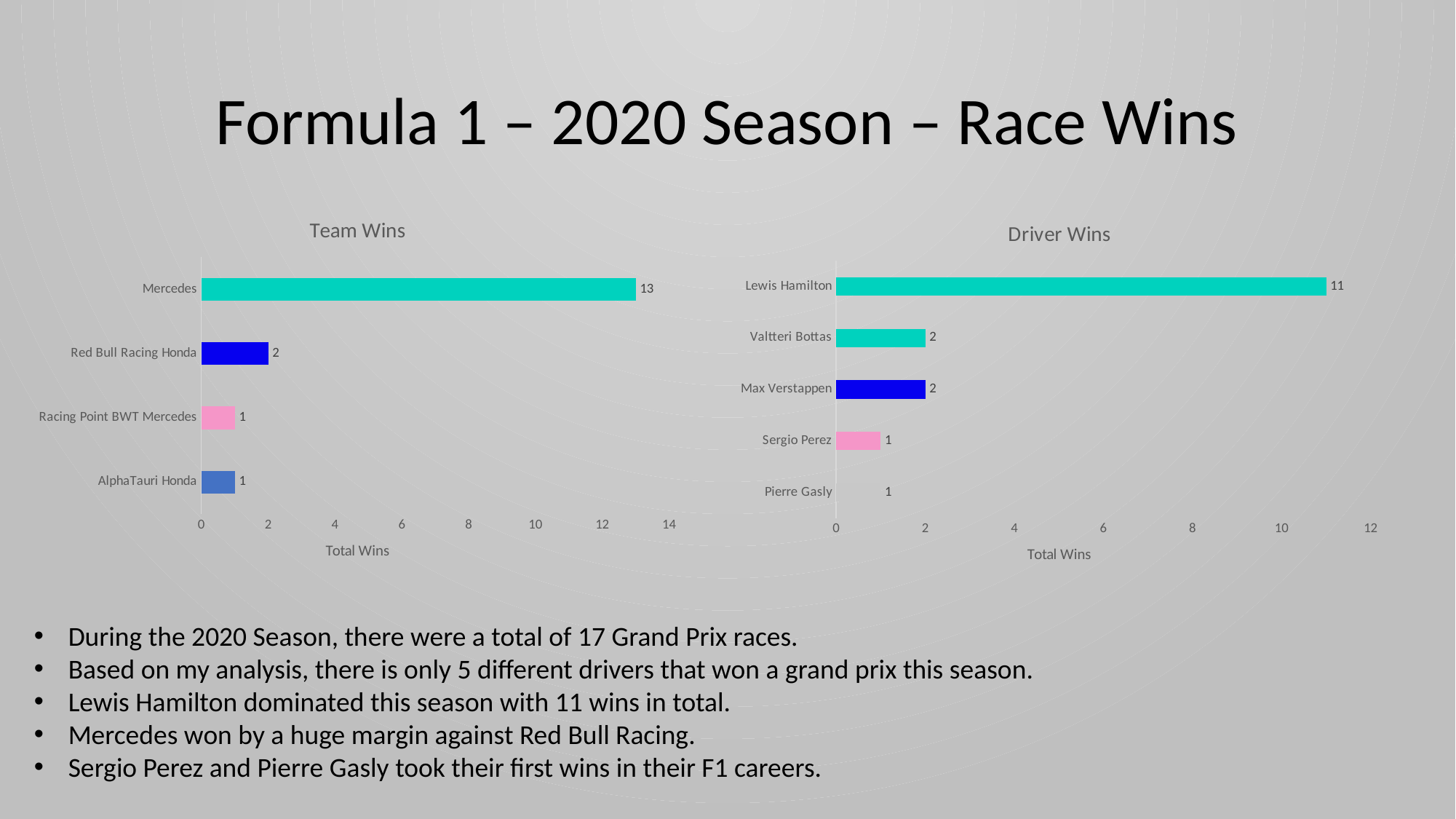

# Formula 1 – 2020 Season – Race Wins

### Chart: Team Wins

| Category | Total |
|---|---|
| AlphaTauri Honda | 1.0 |
| Racing Point BWT Mercedes | 1.0 |
| Red Bull Racing Honda | 2.0 |
| Mercedes | 13.0 |

### Chart: Driver Wins

| Category | Total |
|---|---|
| Pierre Gasly | 1.0 |
| Sergio Perez | 1.0 |
| Max Verstappen | 2.0 |
| Valtteri Bottas | 2.0 |
| Lewis Hamilton | 11.0 |
During the 2020 Season, there were a total of 17 Grand Prix races.
Based on my analysis, there is only 5 different drivers that won a grand prix this season.
Lewis Hamilton dominated this season with 11 wins in total.
Mercedes won by a huge margin against Red Bull Racing.
Sergio Perez and Pierre Gasly took their first wins in their F1 careers.